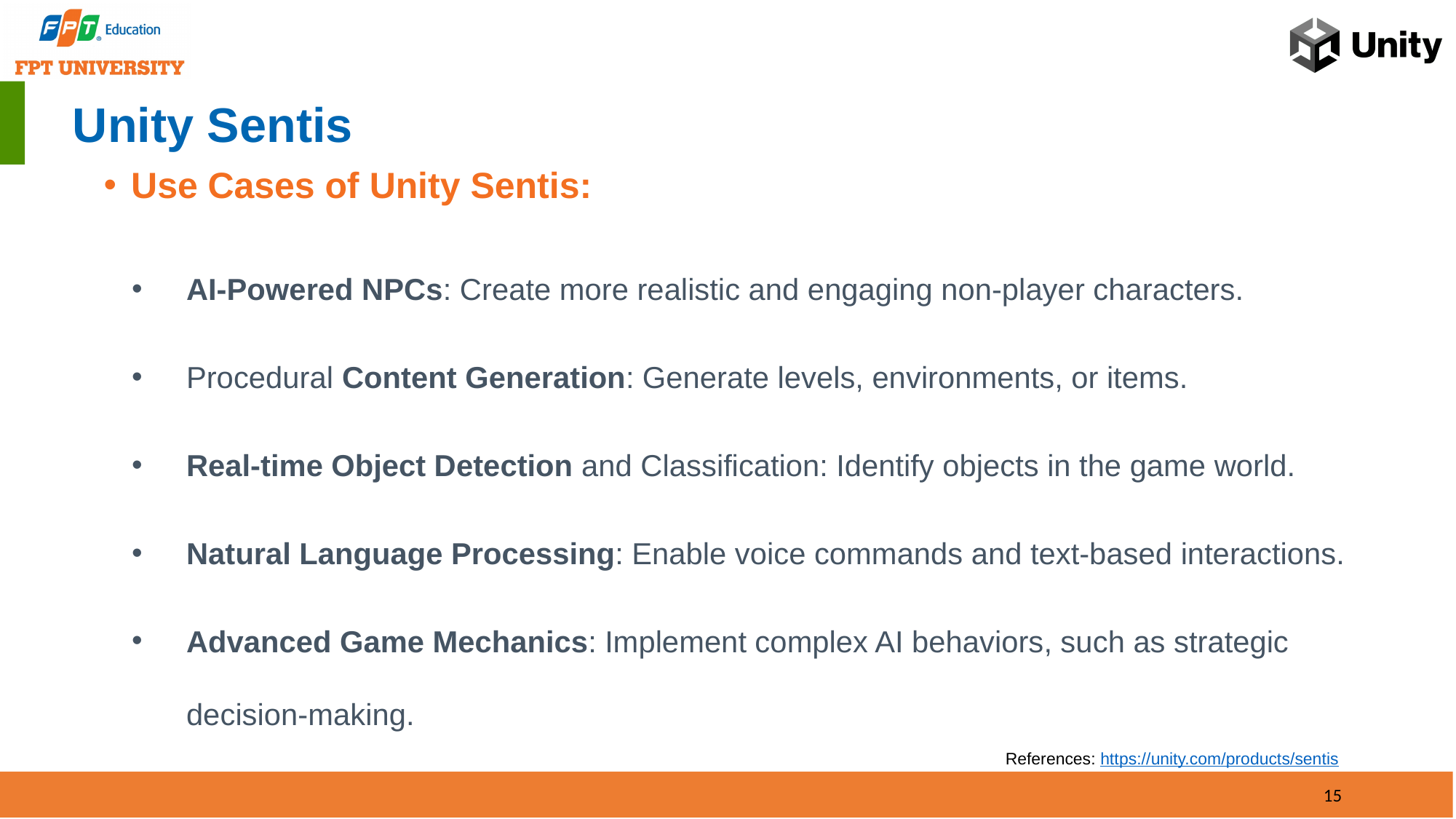

# Unity Sentis
Use Cases of Unity Sentis:
AI-Powered NPCs: Create more realistic and engaging non-player characters.
Procedural Content Generation: Generate levels, environments, or items.
Real-time Object Detection and Classification: Identify objects in the game world.
Natural Language Processing: Enable voice commands and text-based interactions.
Advanced Game Mechanics: Implement complex AI behaviors, such as strategic decision-making.
References: https://unity.com/products/sentis
15